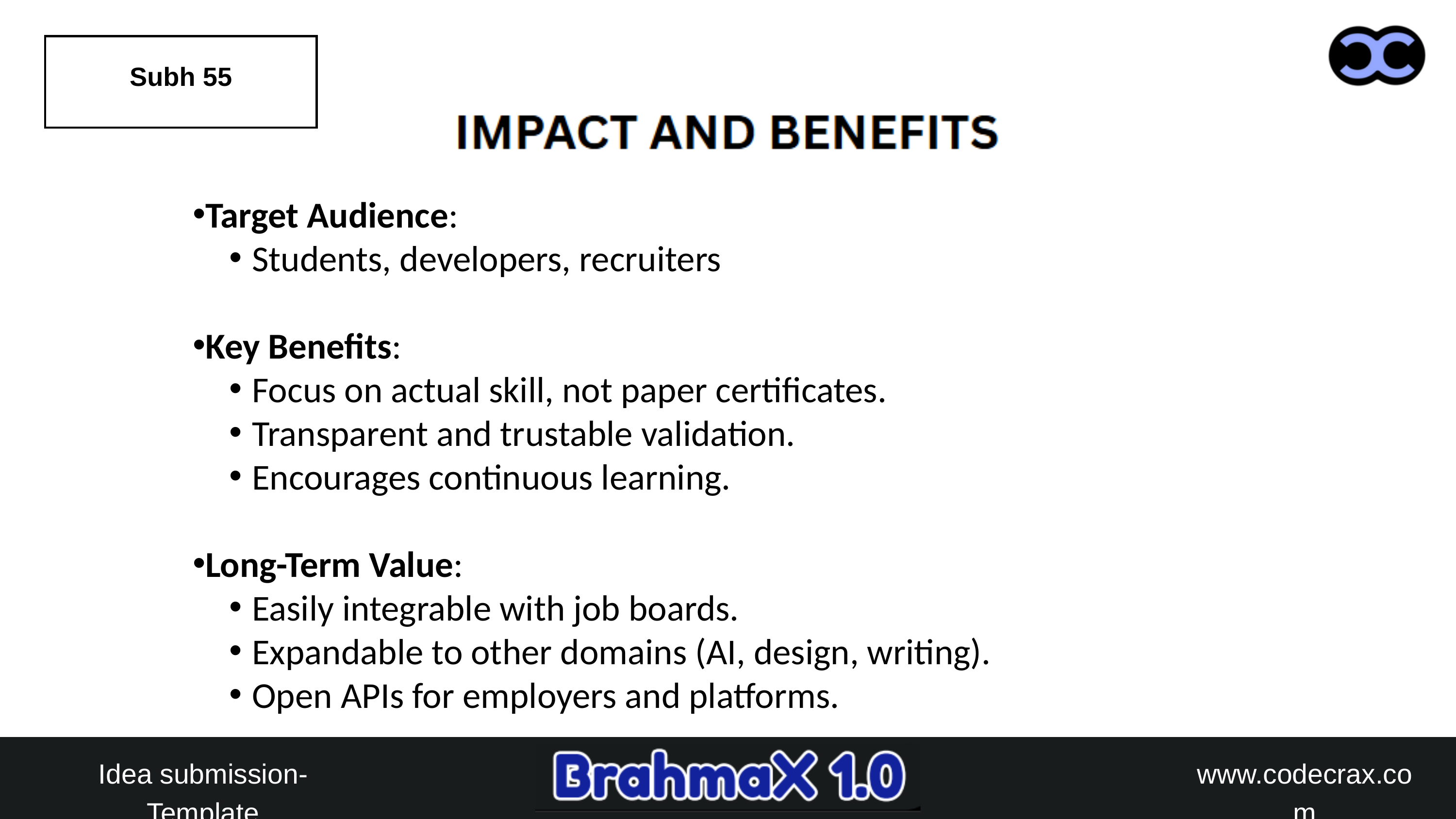

Subh 55

Target Audience:
Students, developers, recruiters

Key Benefits:
Focus on actual skill, not paper certificates.
Transparent and trustable validation.
Encourages continuous learning.

Long-Term Value:
Easily integrable with job boards.
Expandable to other domains (AI, design, writing).
Open APIs for employers and platforms.

www.codecrax.com
Idea submission- Template